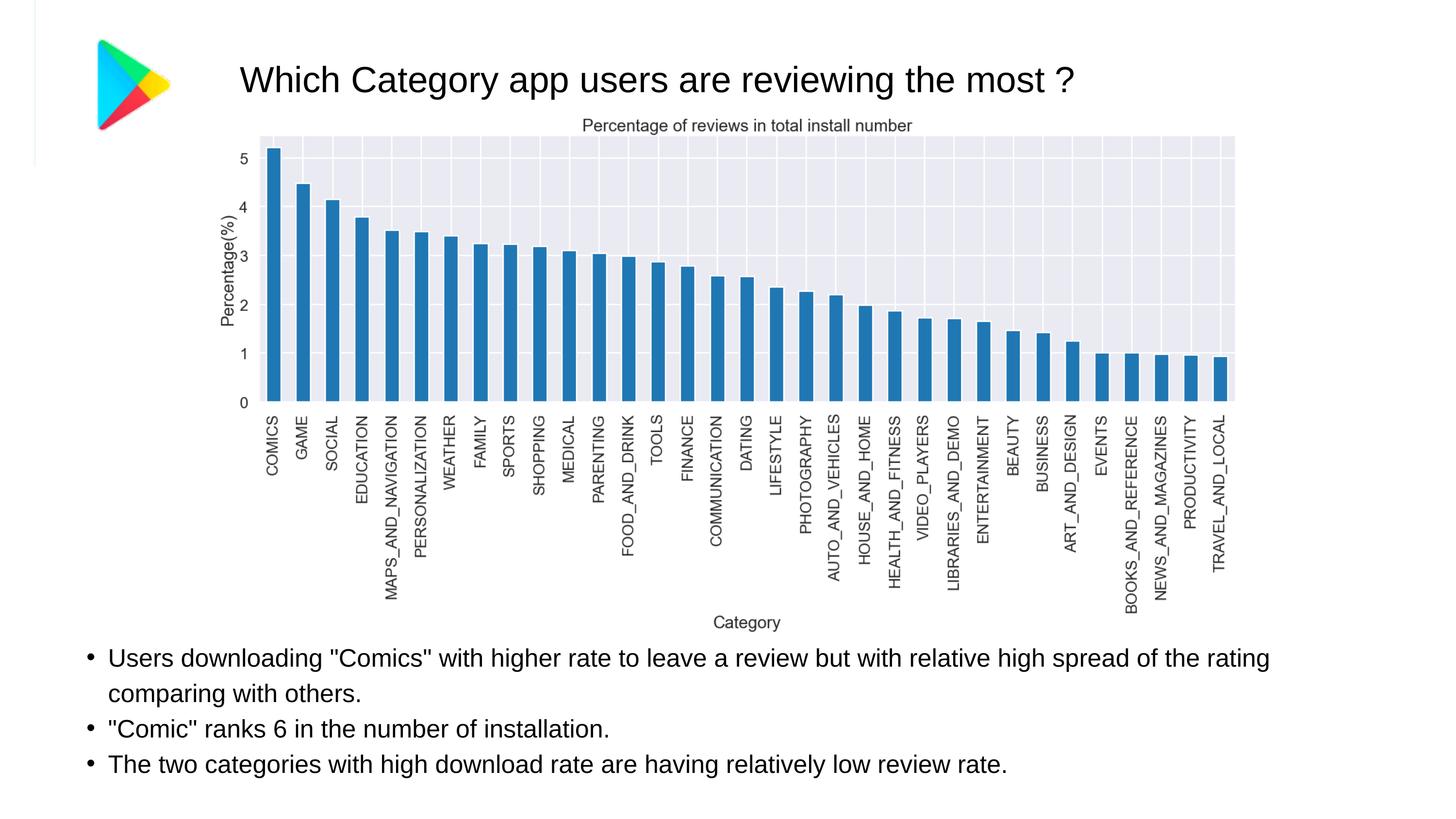

Which Category app users are reviewing the most ?

Users downloading "Comics" with higher rate to leave a review but with relative high spread of the rating comparing with others.
"Comic" ranks 6 in the number of installation.
The two categories with high download rate are having relatively low review rate.